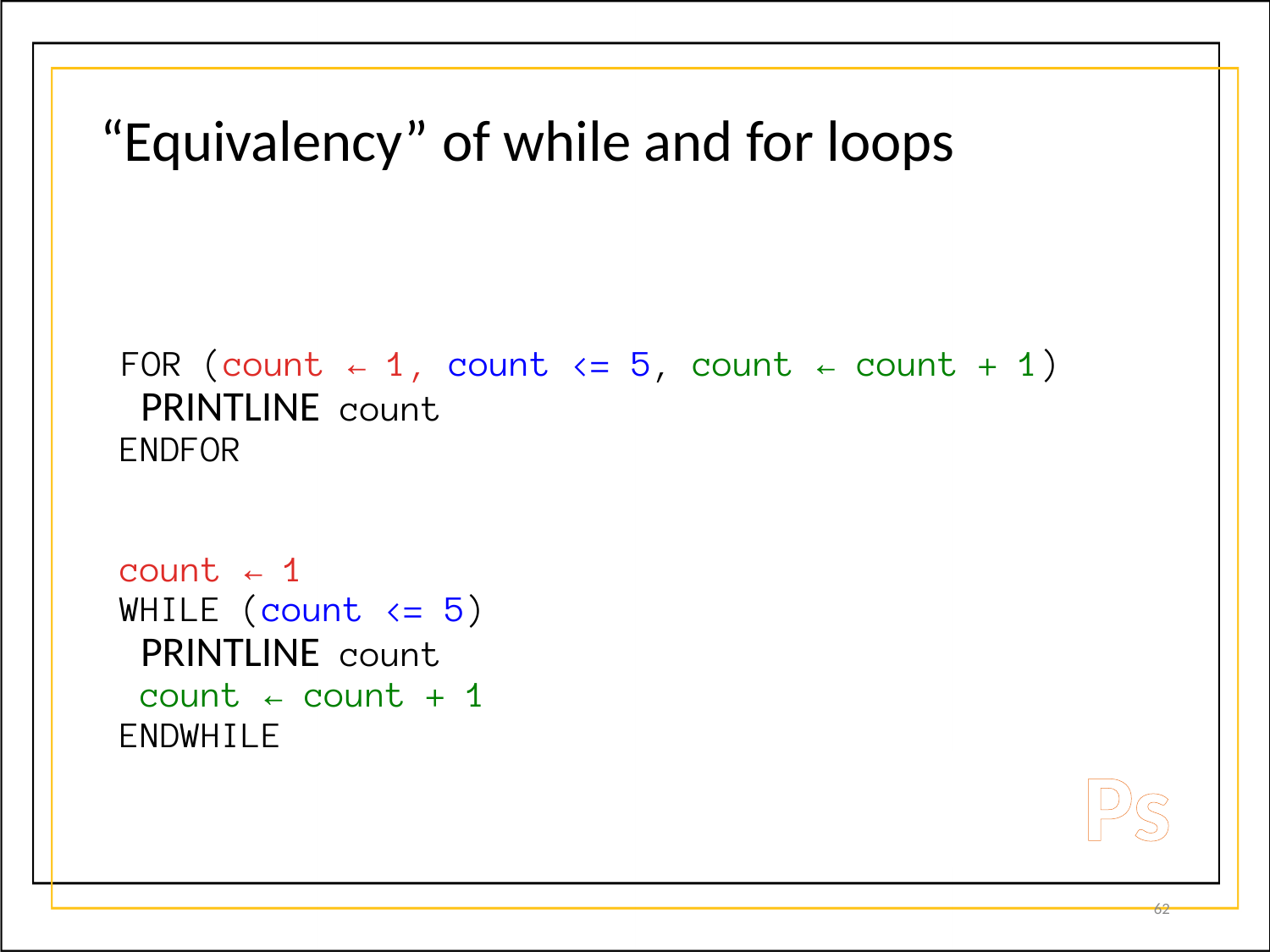

# “Equivalency” of while and for loops

 FOR (count ← 1, count <= 5, count ← count + 1)
  PRINTLINE count
 ENDFOR

 count ← 1
 WHILE (count <= 5)
  PRINTLINE count
  count ← count + 1
 ENDWHILE

Ps

62